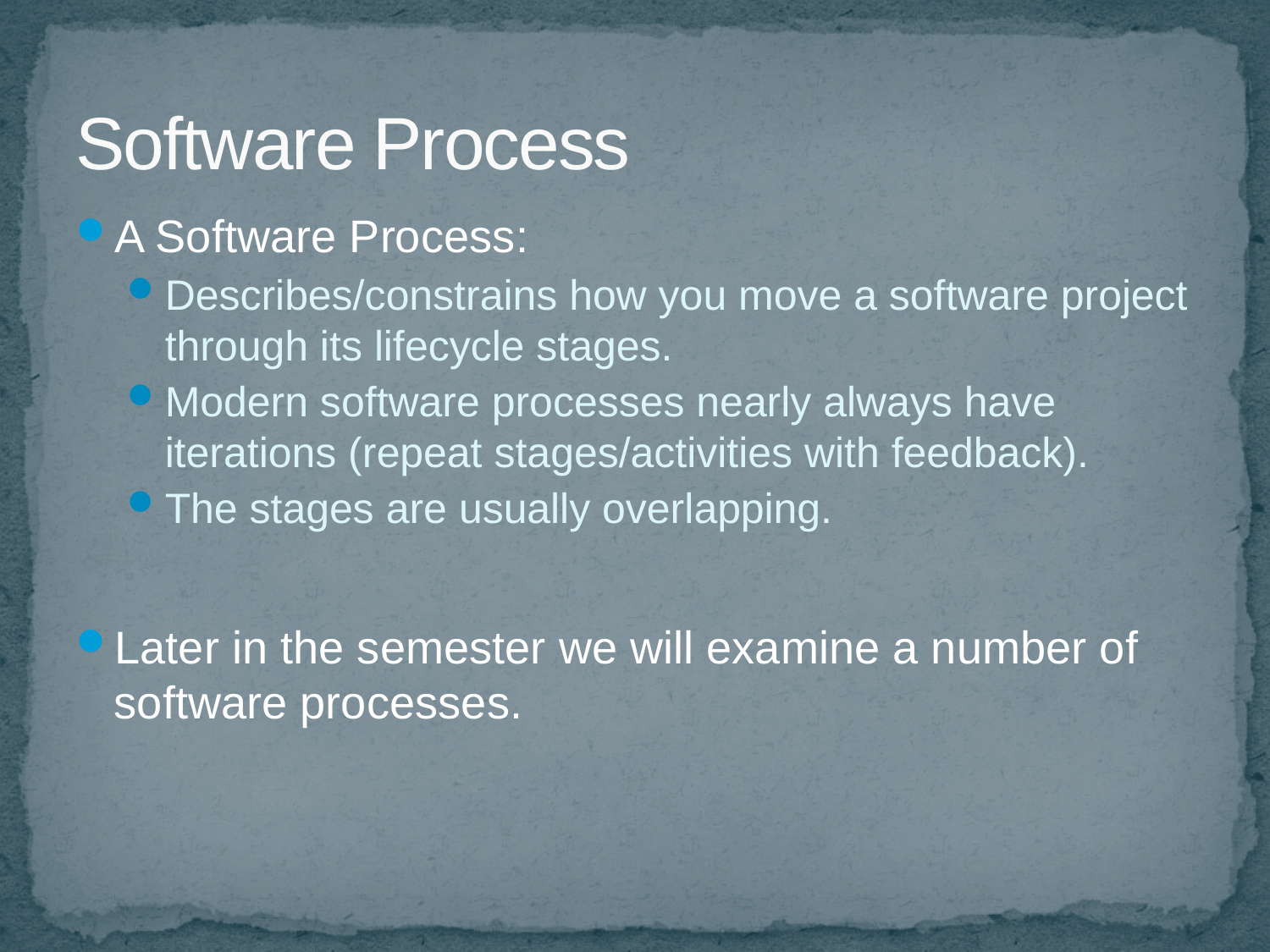

# Software Process
A Software Process:
Describes/constrains how you move a software project through its lifecycle stages.
Modern software processes nearly always have iterations (repeat stages/activities with feedback).
The stages are usually overlapping.

Later in the semester we will examine a number of software processes.